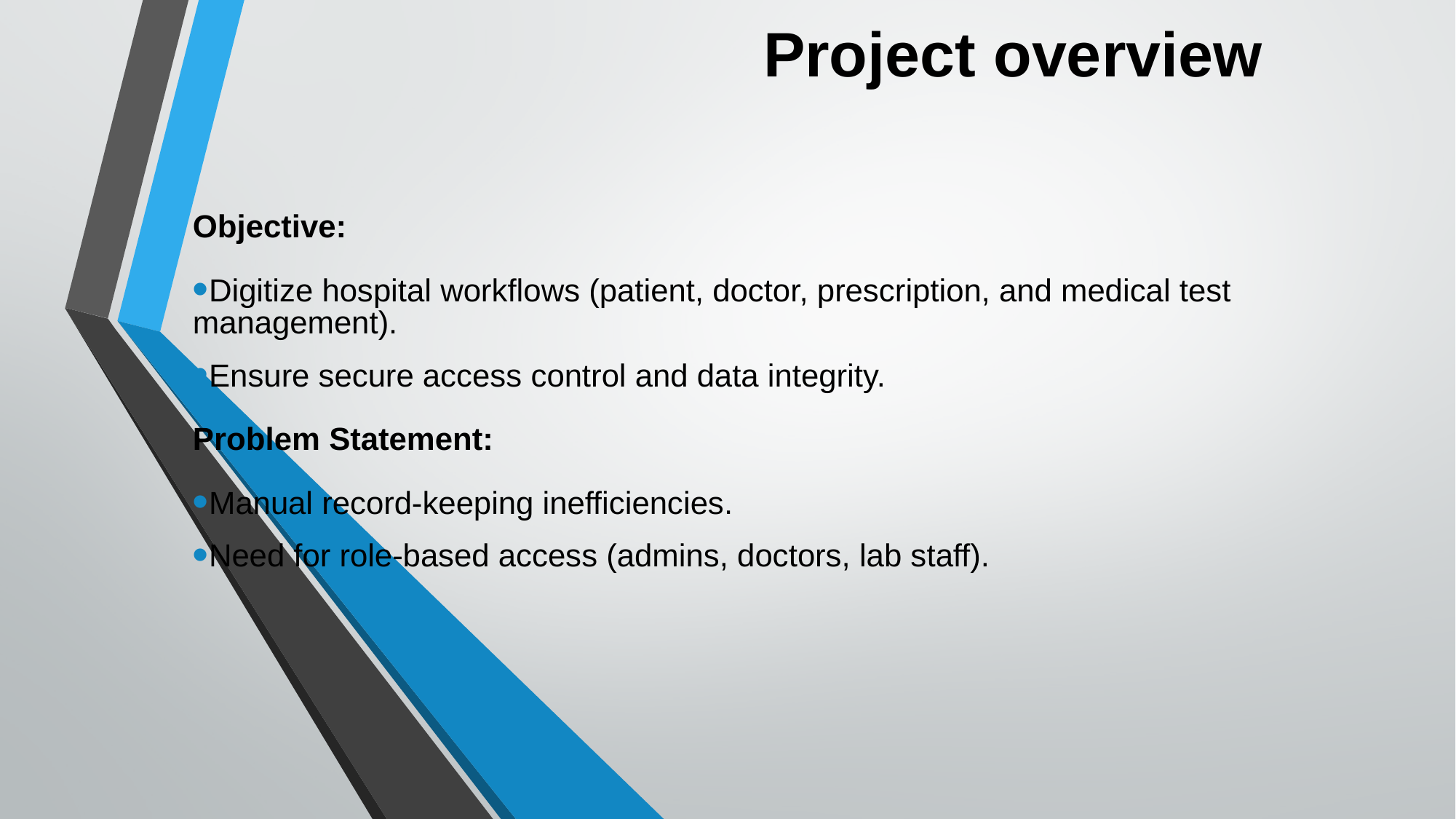

# Project overview

Objective:
Digitize hospital workflows (patient, doctor, prescription, and medical test management).
Ensure secure access control and data integrity.
Problem Statement:
Manual record-keeping inefficiencies.
Need for role-based access (admins, doctors, lab staff).